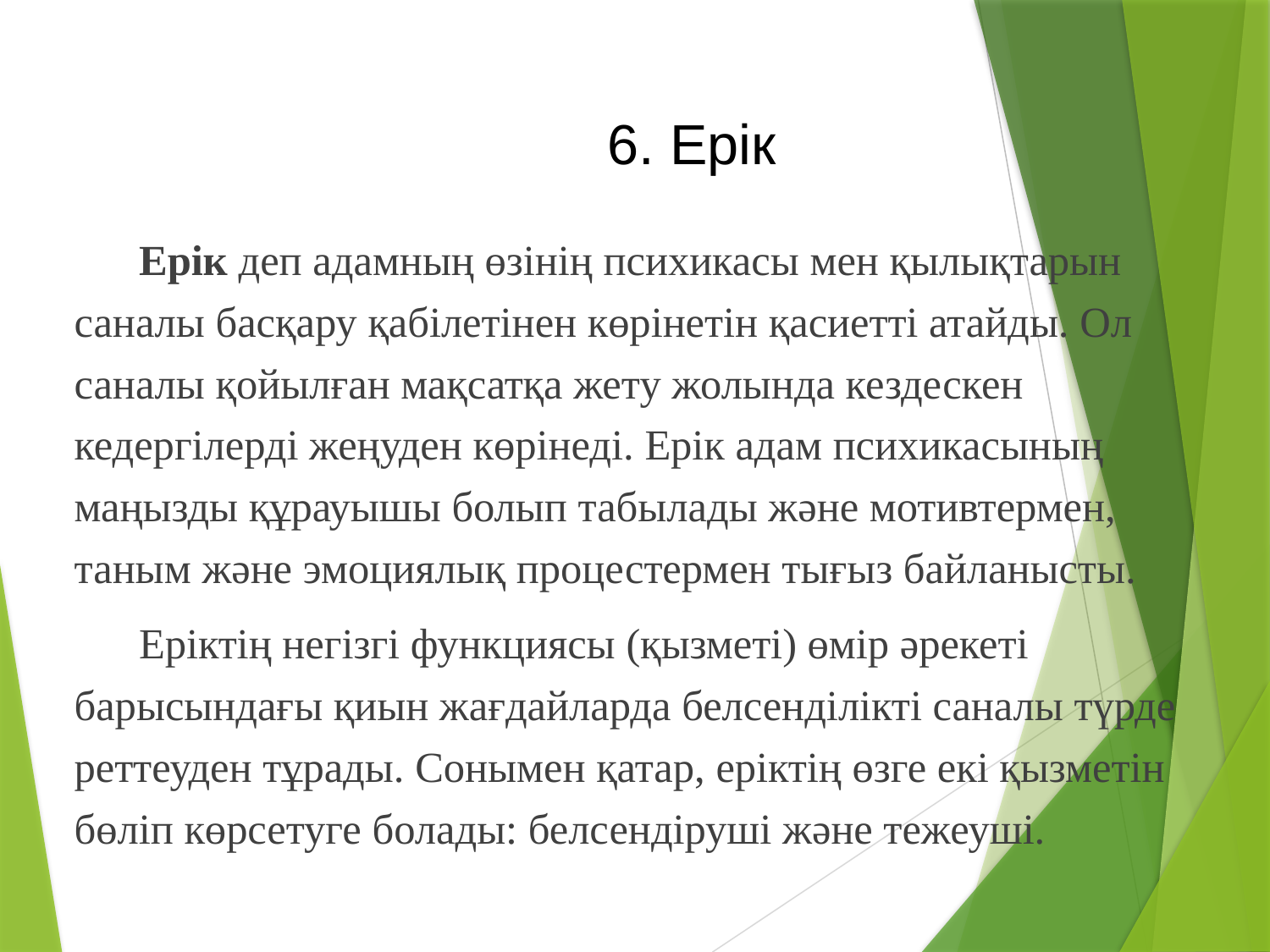

# 6. Ерiк
      Ерiк деп адамның өзiнiң психикасы мен қылықтарын саналы басқару қабiлетiнен көрiнетiн қасиеттi атайды. Ол саналы қойылған мақсатқа жету жолында кездескен кедергiлердi жеңуден көрiнедi. Ерiк адам психикасының маңызды құрауышы болып табылады және мотивтермен, таным және эмоциялық процестермен тығыз байланысты.
      Ерiктiң негiзгi функциясы (қызметi) өмiр әрекетi барысындағы қиын жағдайларда белсендiлiктi саналы түрде реттеуден тұрады. Сонымен қатар, ерiктiң өзге екi қызметiн бөлiп көрсетуге болады: белсендiрушi және тежеушi.